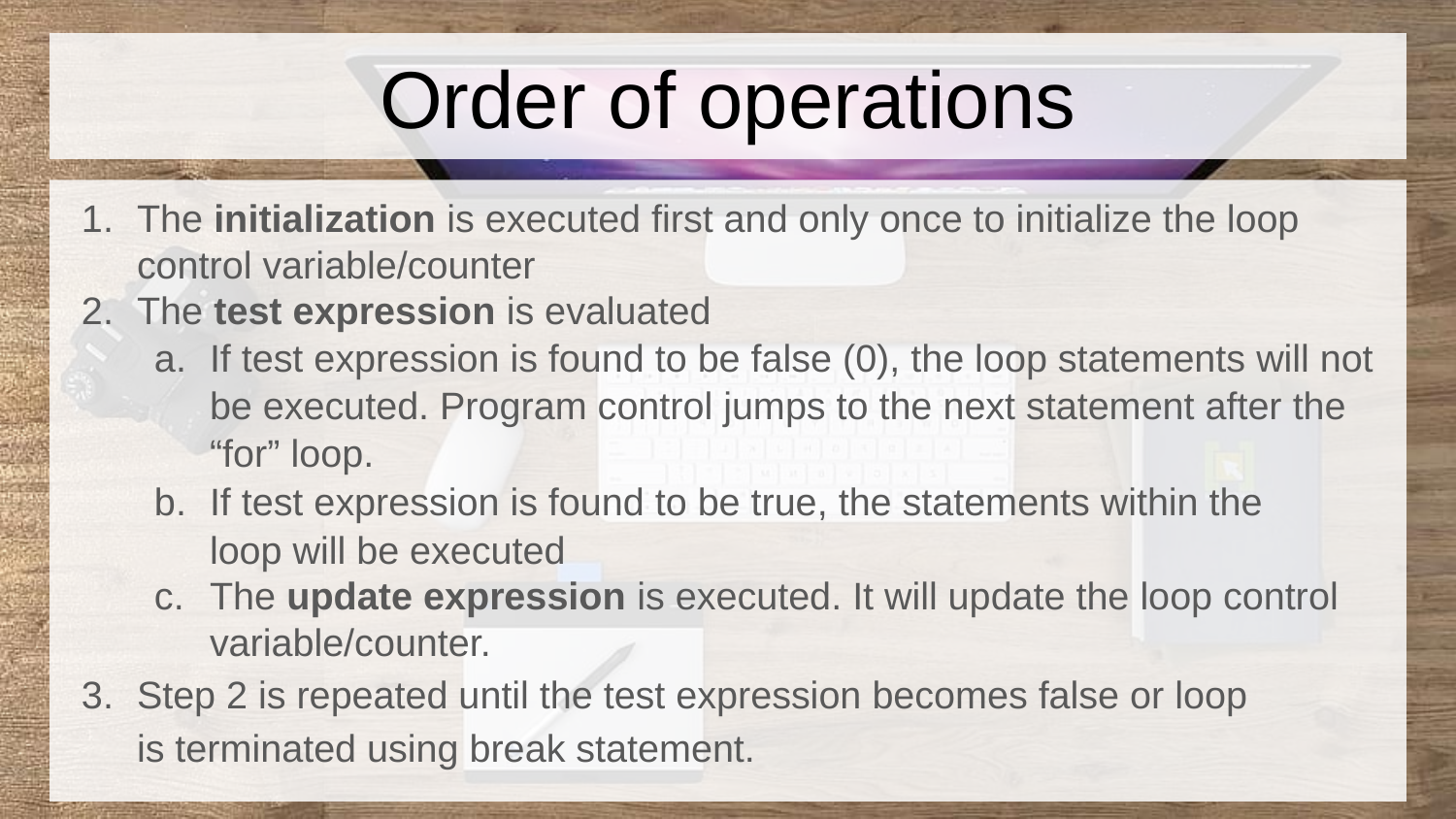

# Order of operations
The initialization is executed first and only once to initialize the loop control variable/counter
The test expression is evaluated
If test expression is found to be false (0), the loop statements will not be executed. Program control jumps to the next statement after the “for” loop.
If test expression is found to be true, the statements within the loop will be executed
The update expression is executed. It will update the loop control variable/counter.
Step 2 is repeated until the test expression becomes false or loop is terminated using break statement.